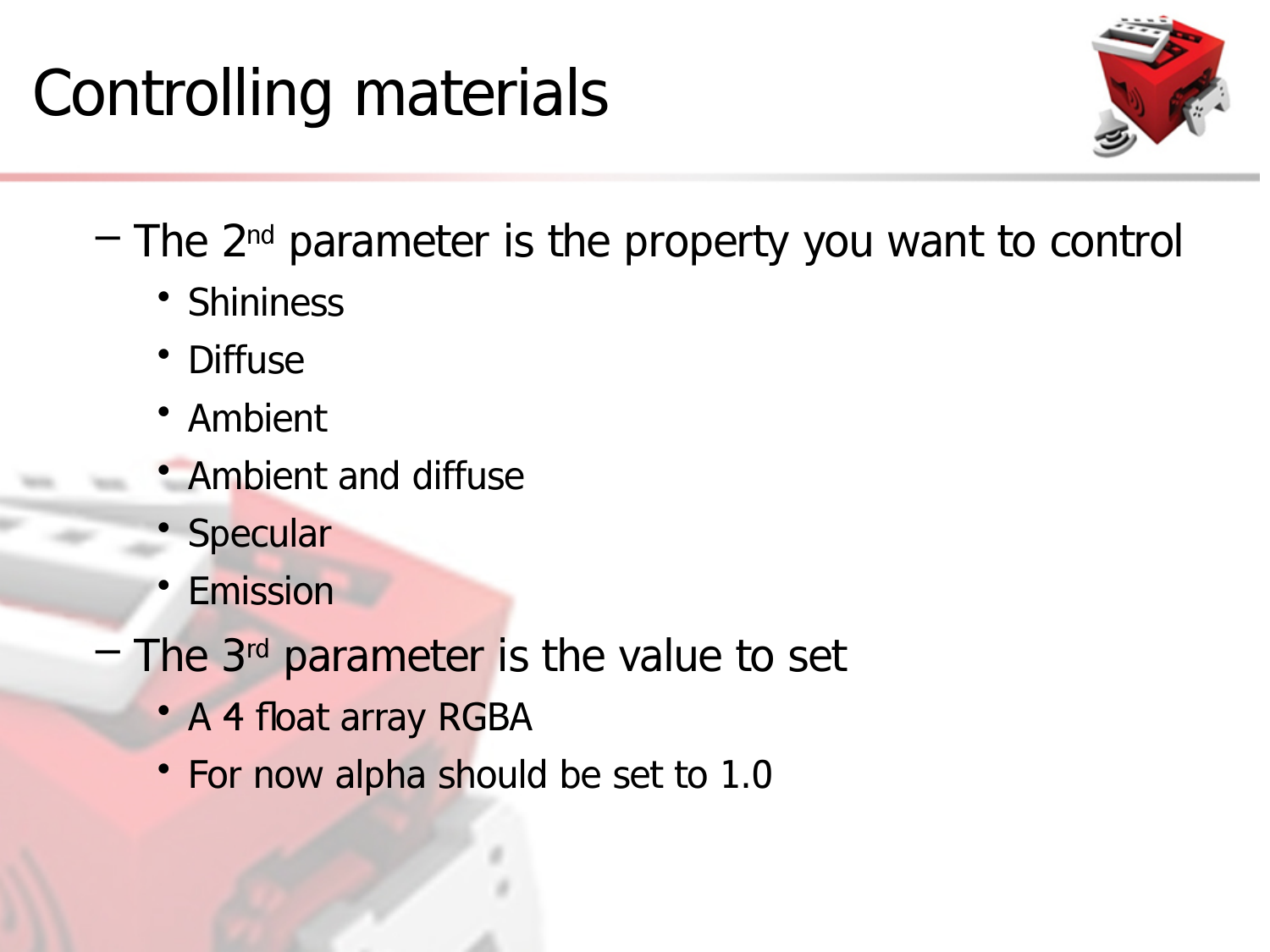

# Controlling materials
The 2nd parameter is the property you want to control
Shininess
Diffuse
Ambient
Ambient and diffuse
Specular
Emission
The 3rd parameter is the value to set
A 4 float array RGBA
For now alpha should be set to 1.0